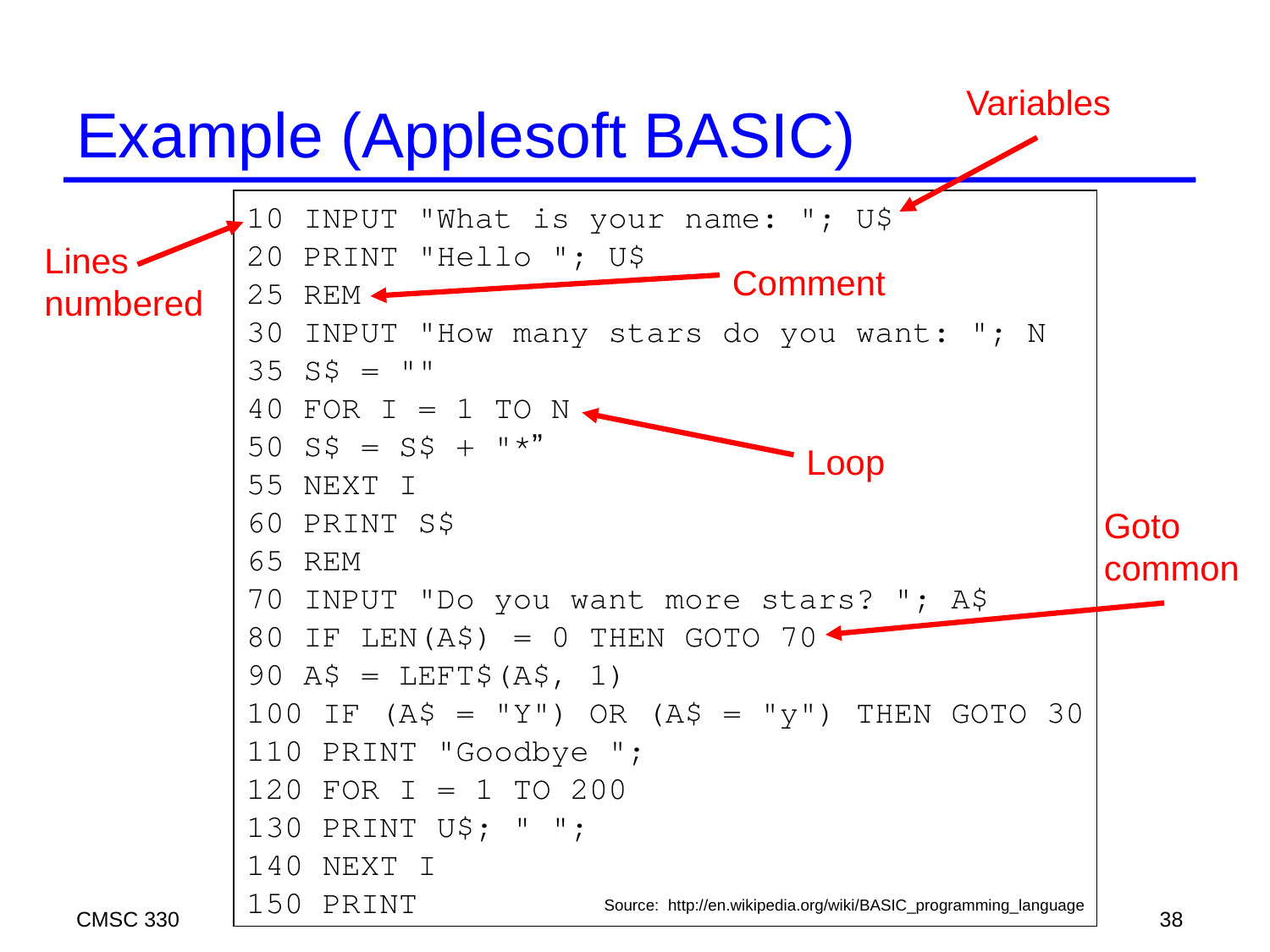

Variables
# Example (Applesoft BASIC)

10 INPUT "What is your name: "; U$
20 PRINT "Hello "; U$
25 REM
30 INPUT "How many stars do you want: "; N
35 S$ = ""
40 FOR I = 1 TO N
50 S$ = S$ + "*”
55 NEXT I
60 PRINT S$
65 REM
70 INPUT "Do you want more stars? "; A$
80 IF LEN(A$) = 0 THEN GOTO 70
90 A$ = LEFT$(A$, 1)
100 IF (A$ = "Y") OR (A$ = "y") THEN GOTO 30
110 PRINT "Goodbye ";
120 FOR I = 1 TO 200
130 PRINT U$; " ";
140 NEXT I
150 PRINT

Lines
numbered
Comment

Loop
Goto
common

Source:  http://en.wikipedia.org/wiki/BASIC_programming_language
CMSC 330
38